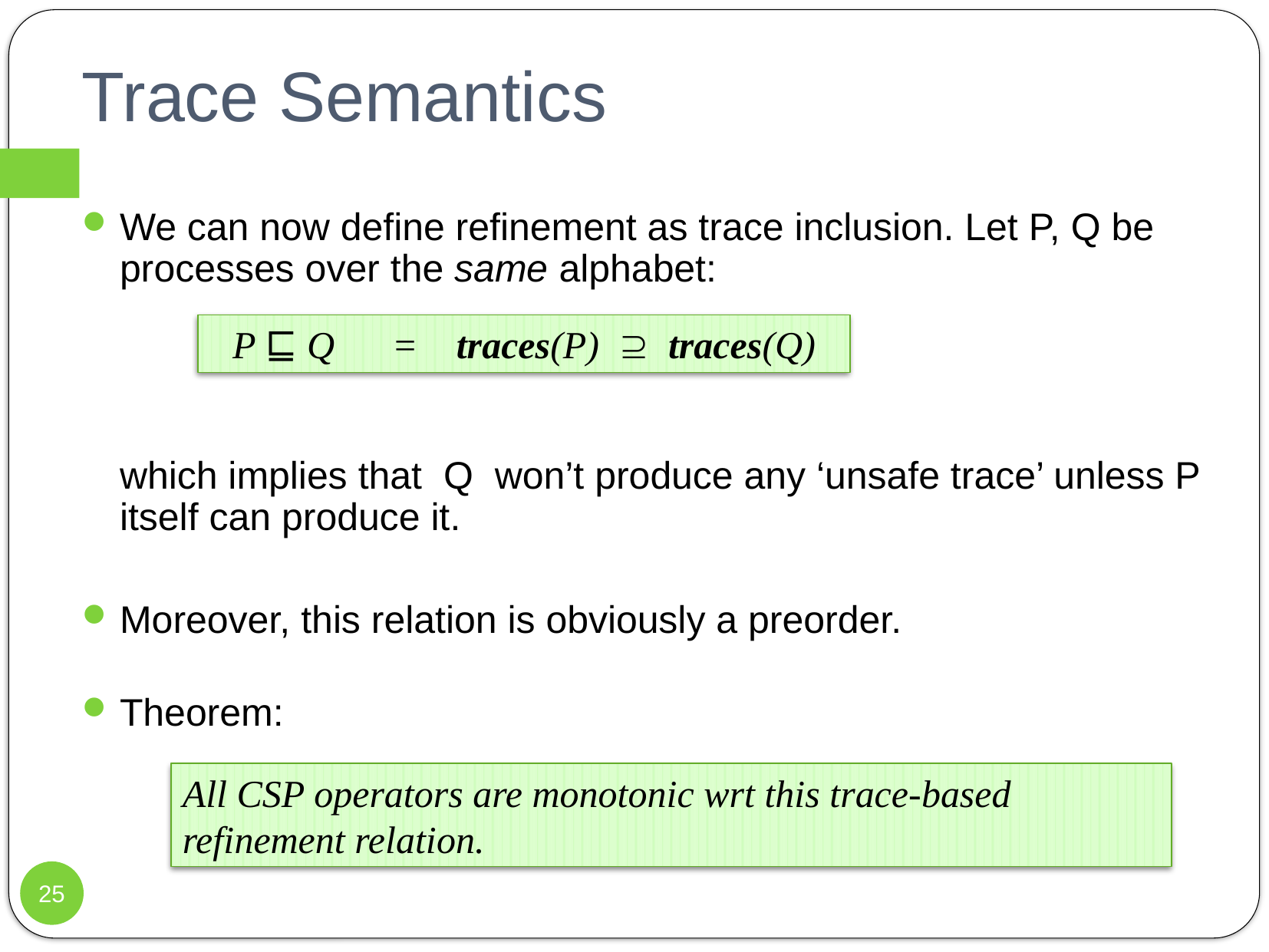

# Trace Semantics
We can now define refinement as trace inclusion. Let P, Q be processes over the same alphabet:
which implies that  Q  won’t produce any ‘unsafe trace’ unless P itself can produce it.

Moreover, this relation is obviously a preorder.
Theorem:
P ⊑ Q      =    traces(P)  ⊇  traces(Q)
All CSP operators are monotonic wrt this trace-based refinement relation.
25